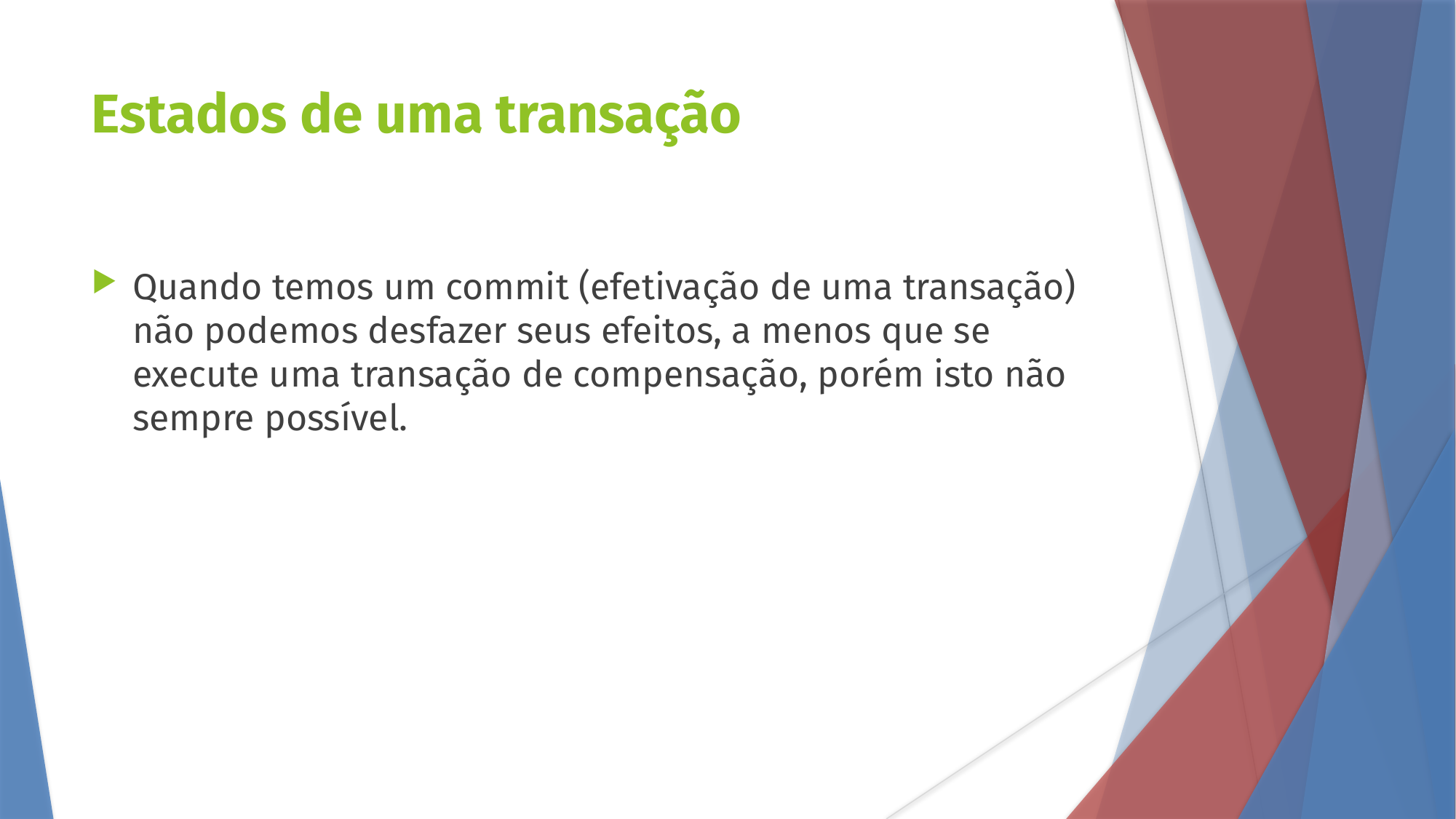

Estados de uma transação
Quando temos um commit (efetivação de uma transação) não podemos desfazer seus efeitos, a menos que se execute uma transação de compensação, porém isto não sempre possível.